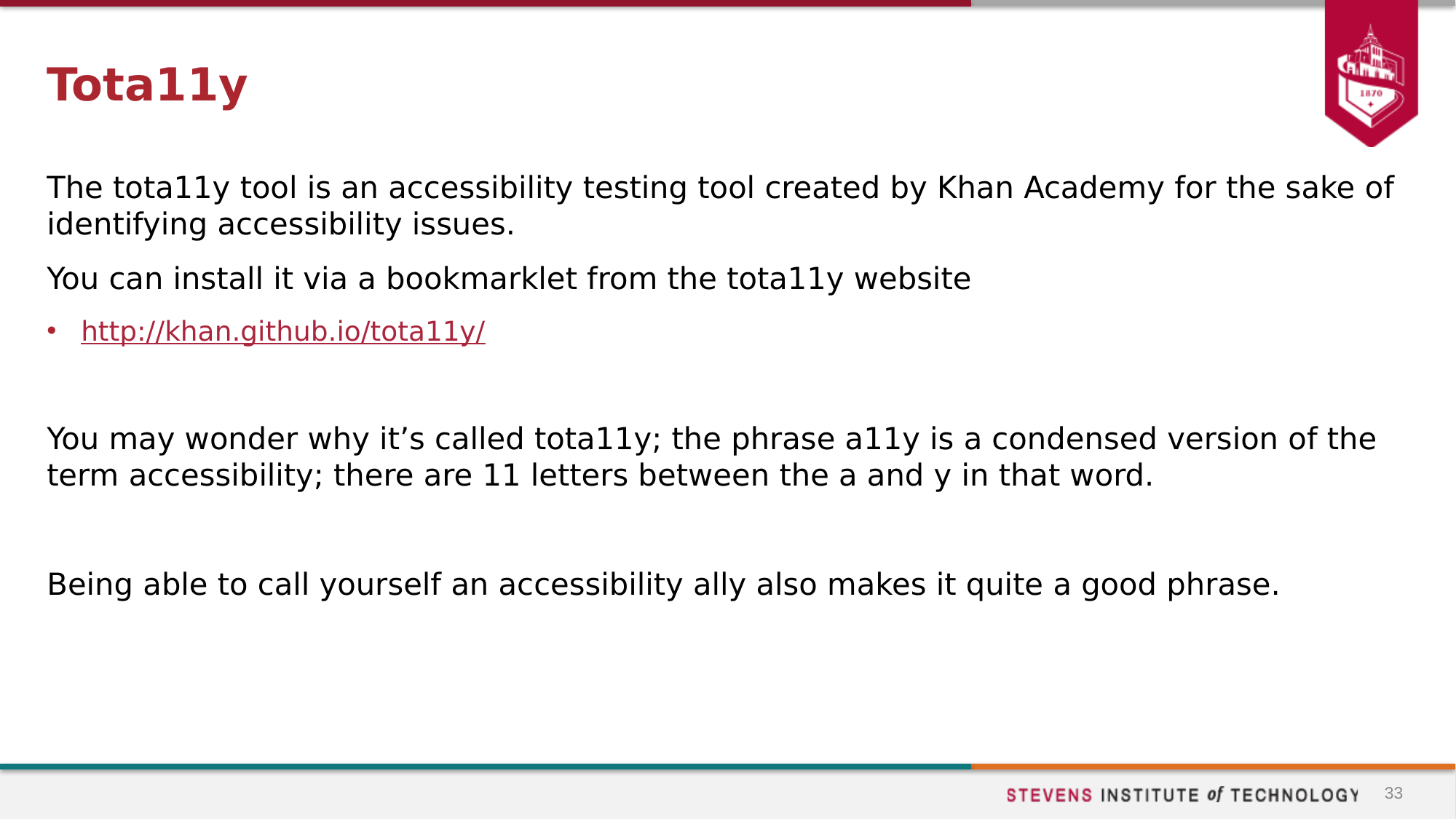

# Tota11y
The tota11y tool is an accessibility testing tool created by Khan Academy for the sake of  identifying accessibility issues.
You can install it via a bookmarklet from the tota11y website
http://khan.github.io/tota11y/

You may wonder why it’s called tota11y; the phrase a11y is a condensed version of the term accessibility; there are 11 letters between the a and y in that word.

Being able to call yourself an accessibility ally also makes it quite a good phrase.
33